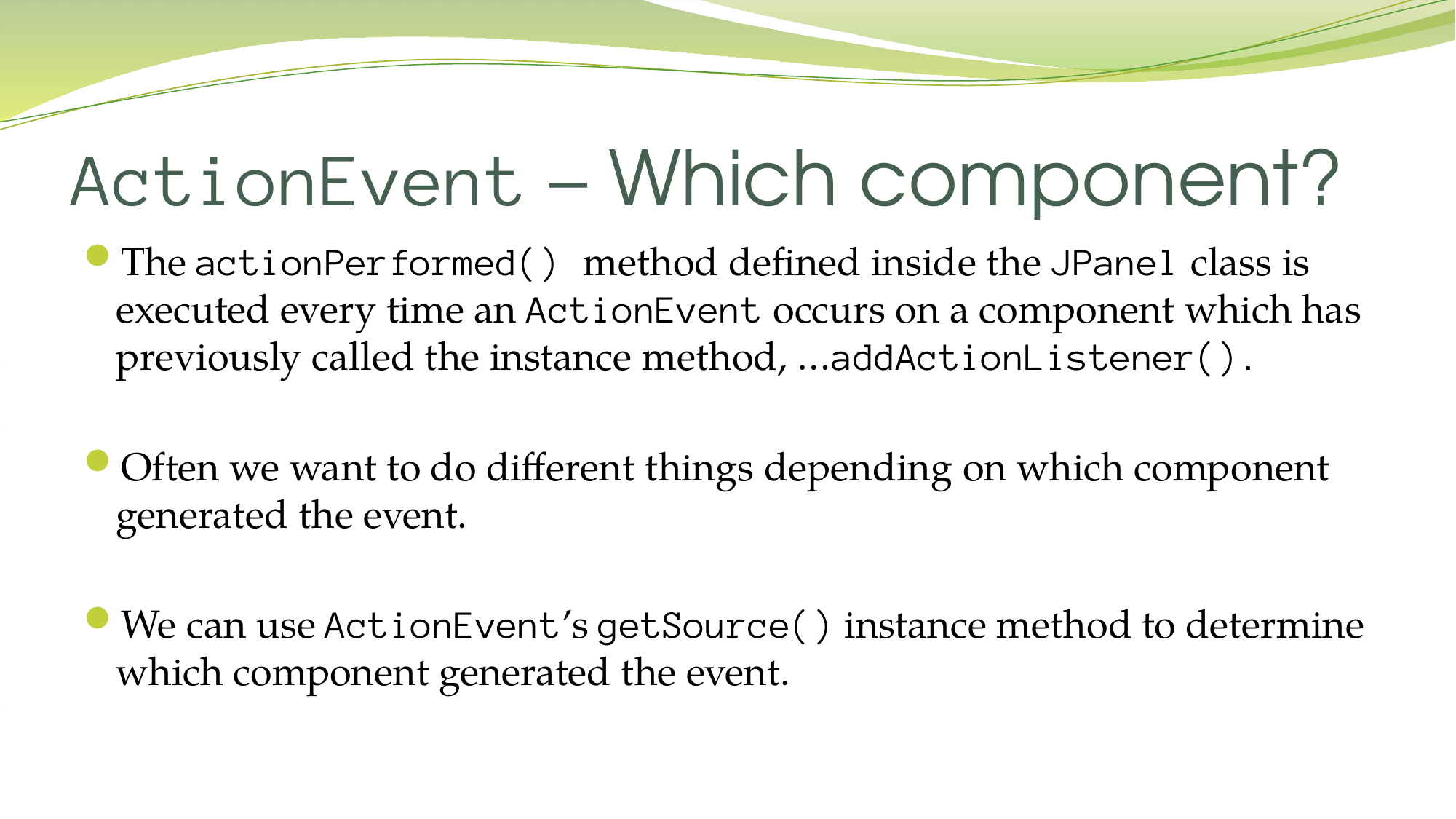

# ActionEvent – Which component?
The actionPerformed() method defined inside the JPanel class is executed every time an ActionEvent occurs on a component which has previously called the instance method, …addActionListener().

Often we want to do different things depending on which component generated the event.

We can use ActionEvent’s getSource() instance method to determine which component generated the event.